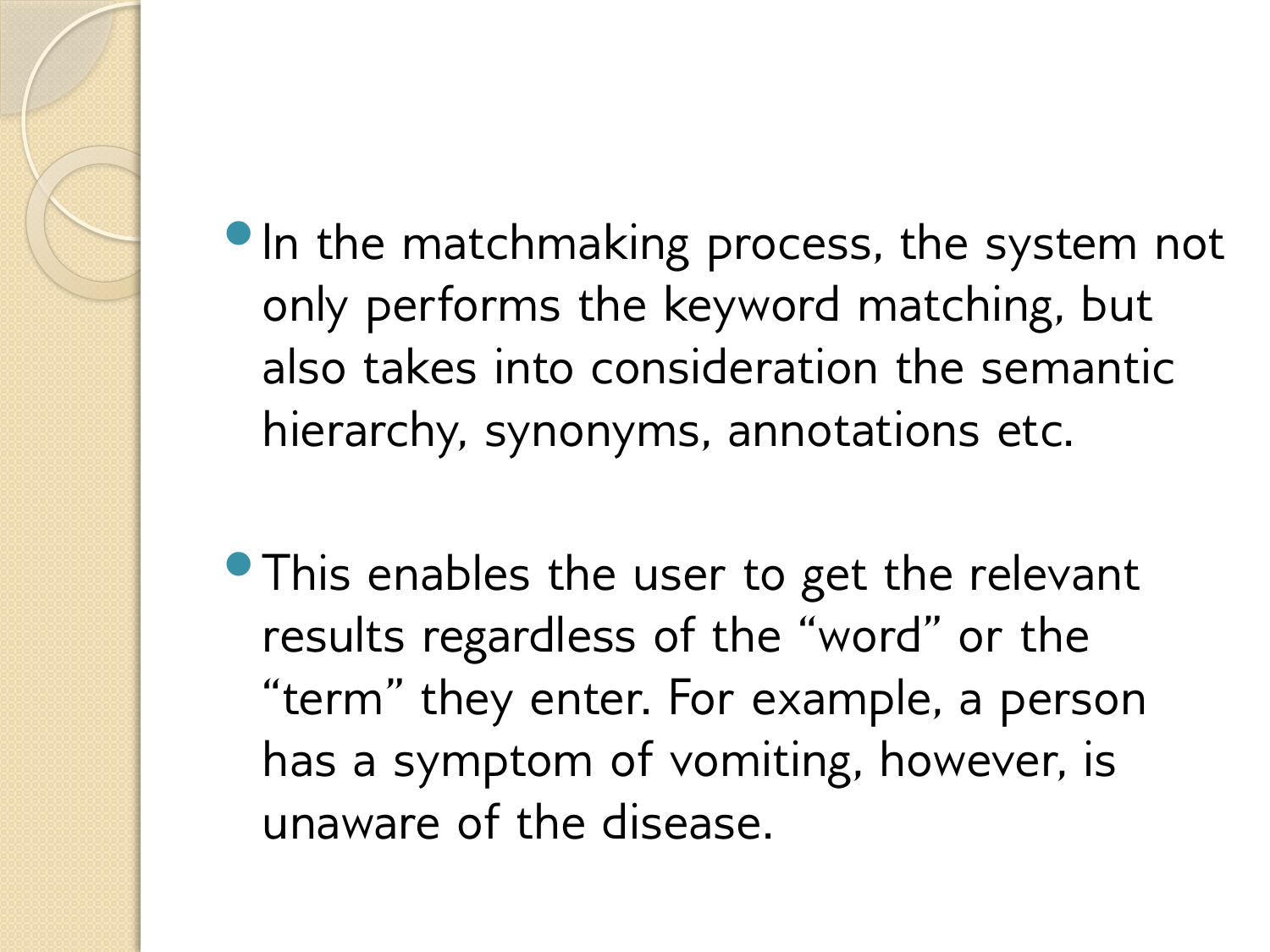

#
In the matchmaking process, the system not only performs the keyword matching, but also takes into consideration the semantic hierarchy, synonyms, annotations etc.

This enables the user to get the relevant results regardless of the “word” or the “term” they enter. For example, a person has a symptom of vomiting, however, is unaware of the disease.